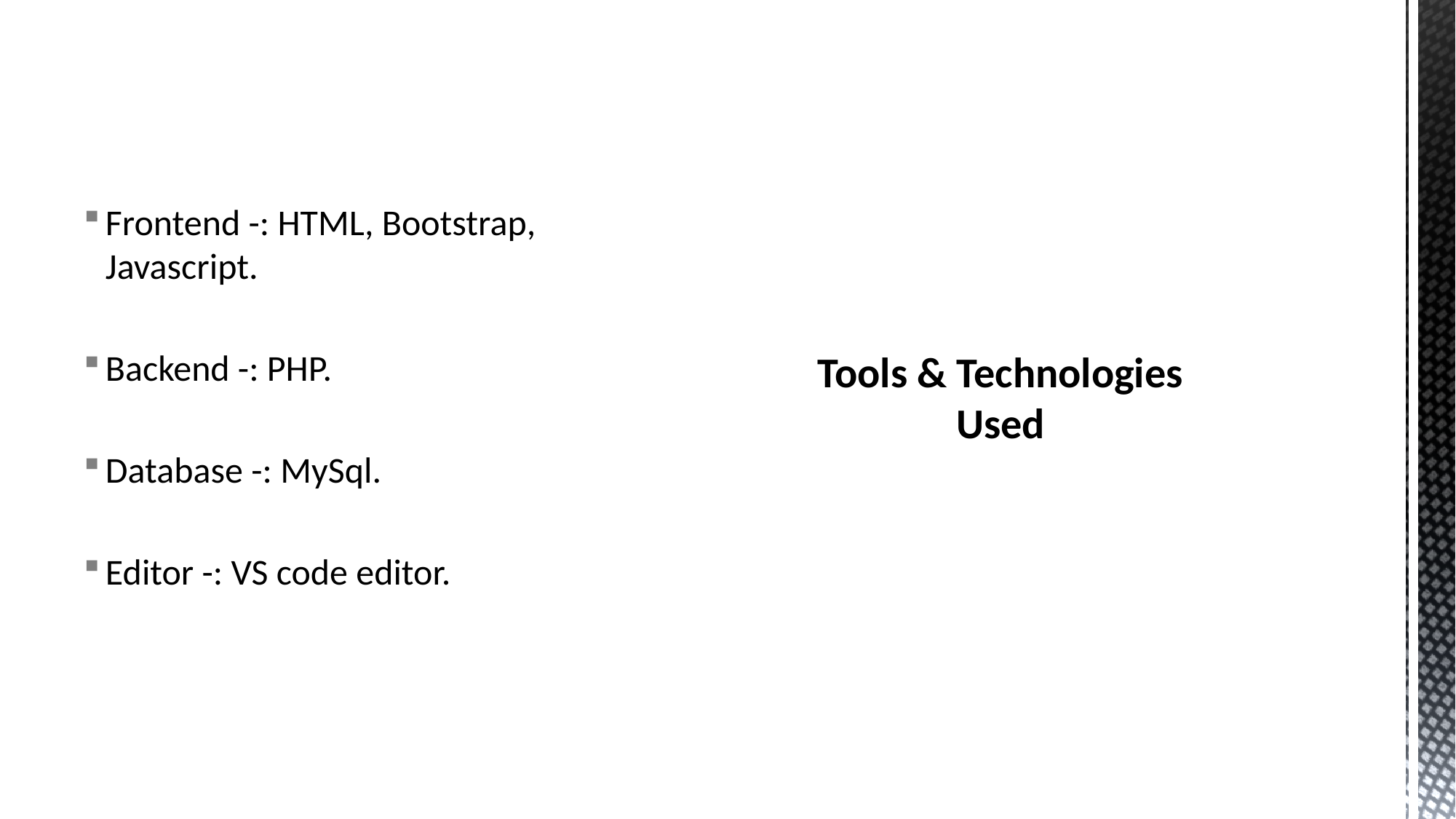

# Tools & Technologies Used
Frontend -: HTML, Bootstrap, Javascript.

Backend -: PHP.

Database -: MySql.

Editor -: VS code editor.